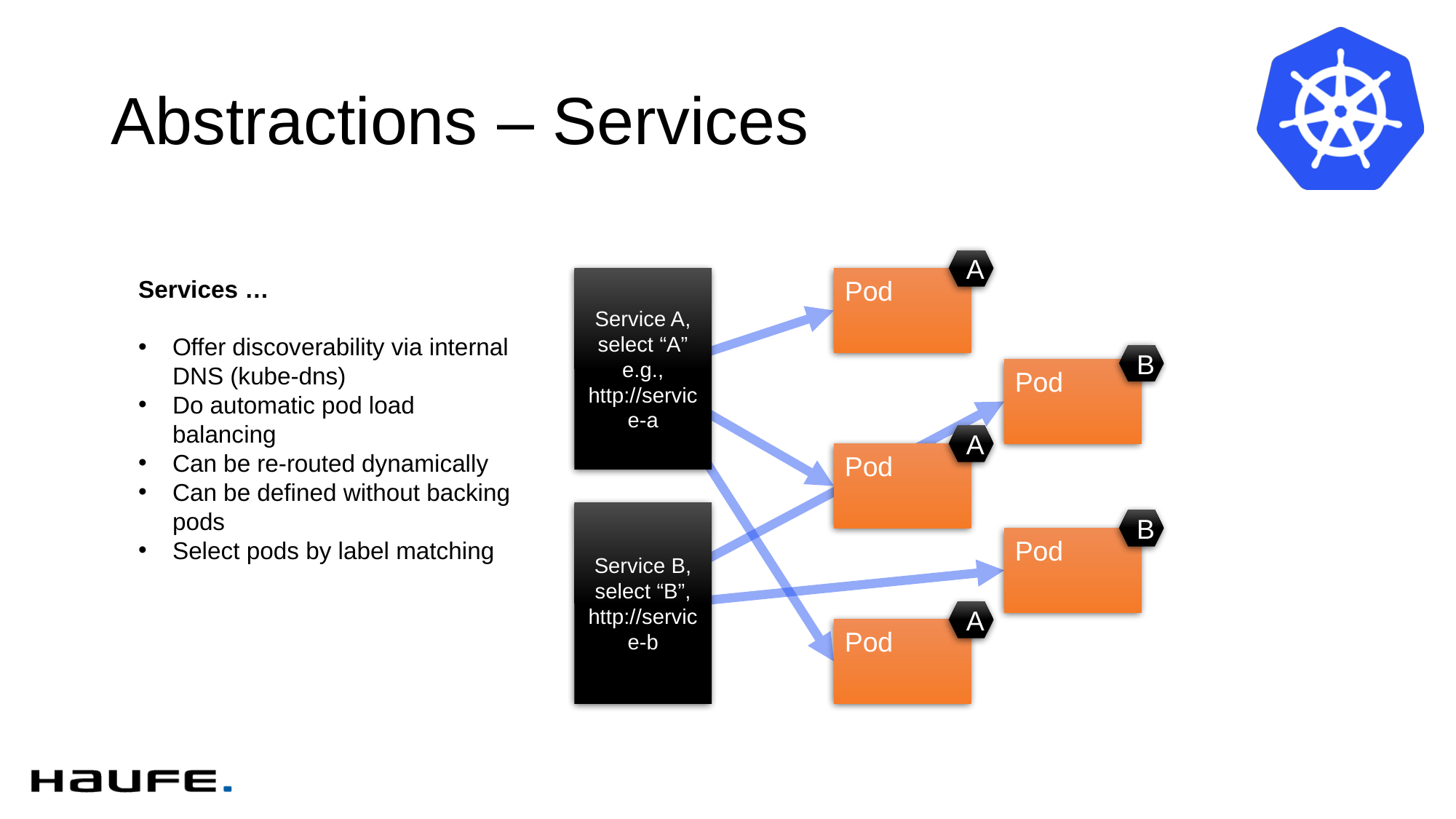

# Abstractions – Services
A
Services …

Offer discoverability via internal DNS (kube-dns)
Do automatic pod load balancing
Can be re-routed dynamically
Can be defined without backing pods
Select pods by label matching
Service A,
select “A”
e.g., http://service-a
Pod
B
Pod
A
Pod
Service B,
select “B”, http://service-b
B
Pod
A
Pod